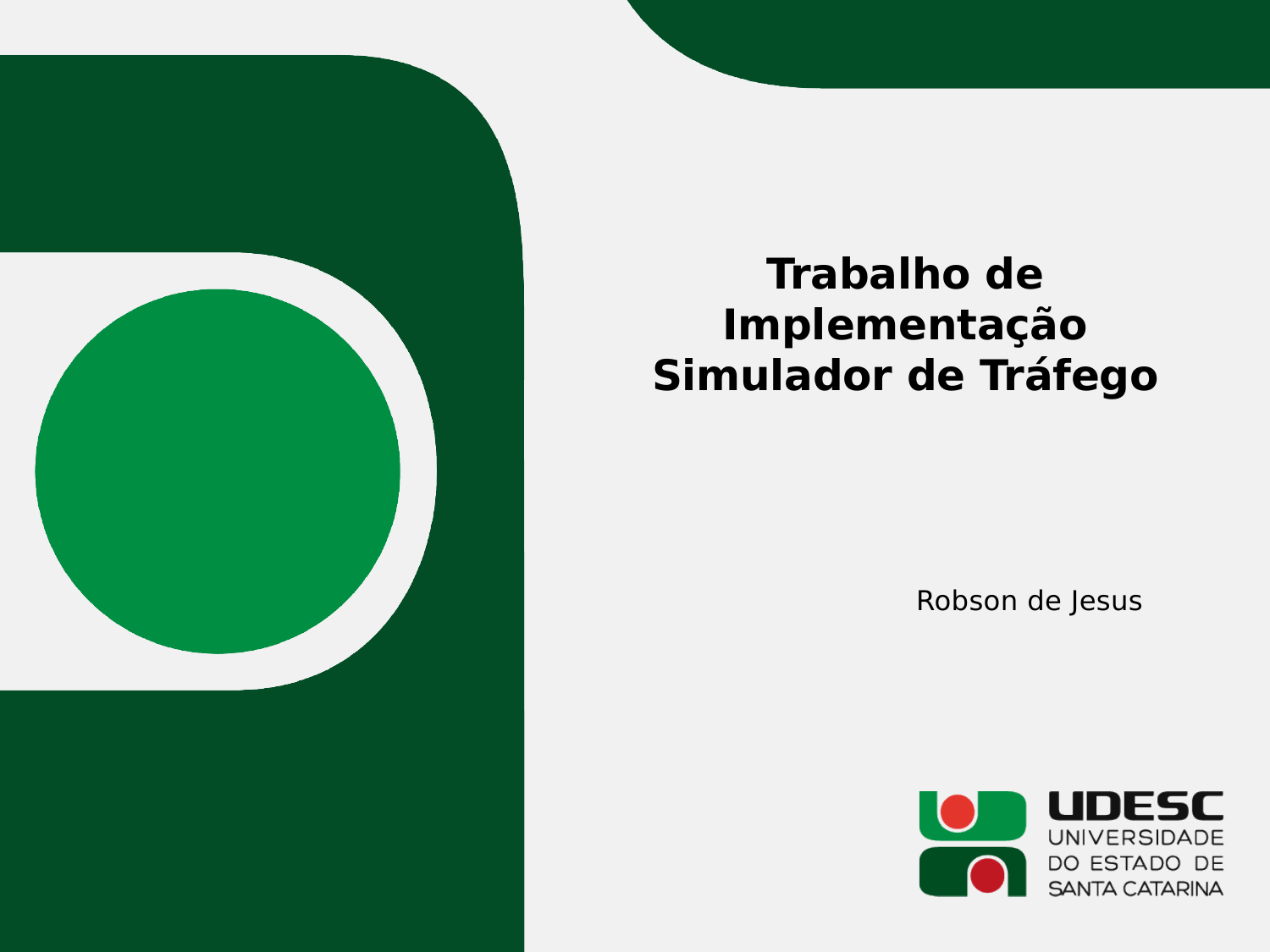

# Trabalho de Implementação Simulador de Tráfego
Robson de Jesus